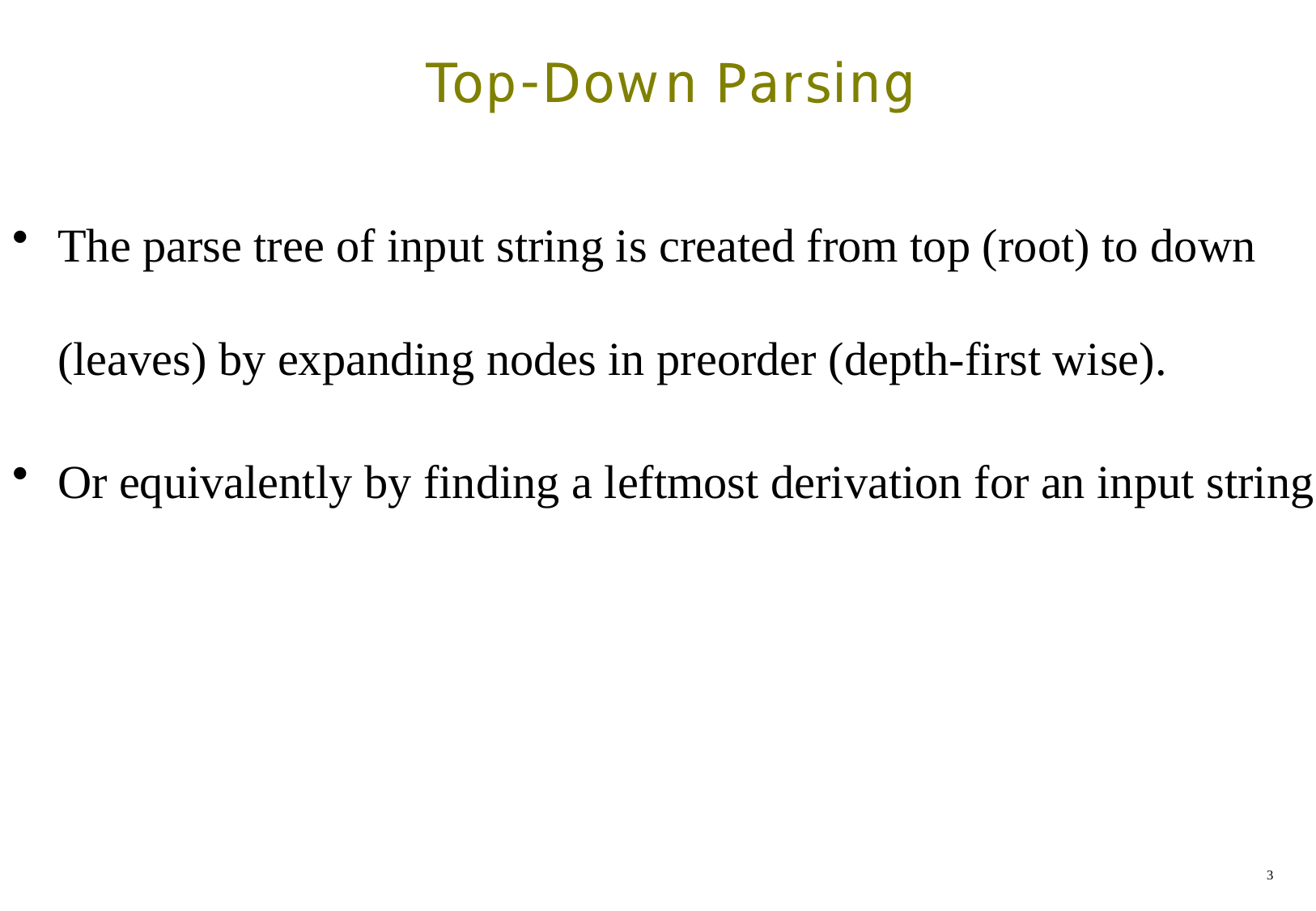

# Top-Down Parsing
The parse tree of input string is created from top (root) to down (leaves) by expanding nodes in preorder (depth-first wise).
Or equivalently by finding a leftmost derivation for an input string

3